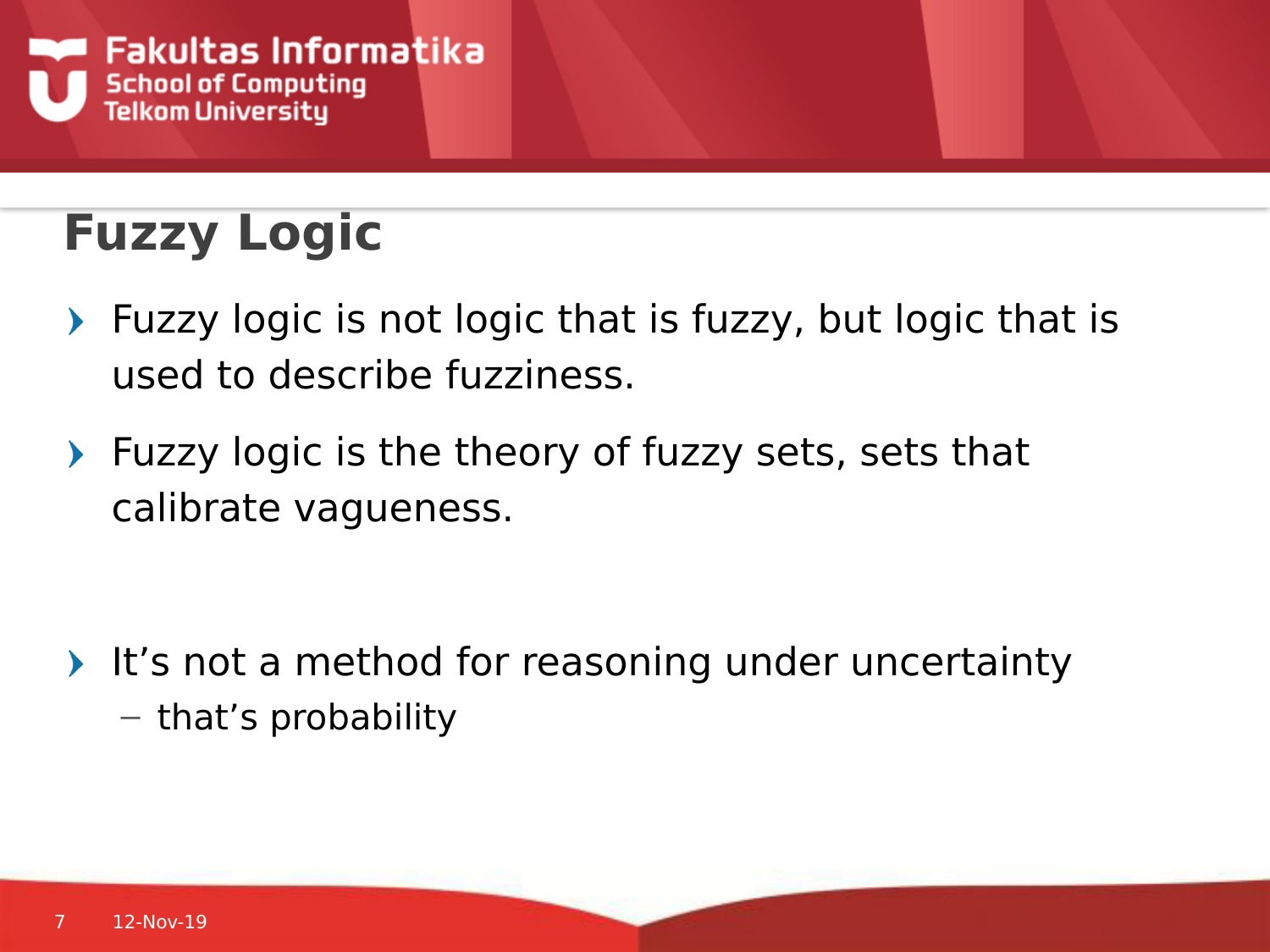

# Fuzzy Logic
Fuzzy logic is not logic that is fuzzy, but logic that is used to describe fuzziness.
Fuzzy logic is the theory of fuzzy sets, sets that calibrate vagueness.

It’s not a method for reasoning under uncertainty
 that’s probability

7
12-Nov-19